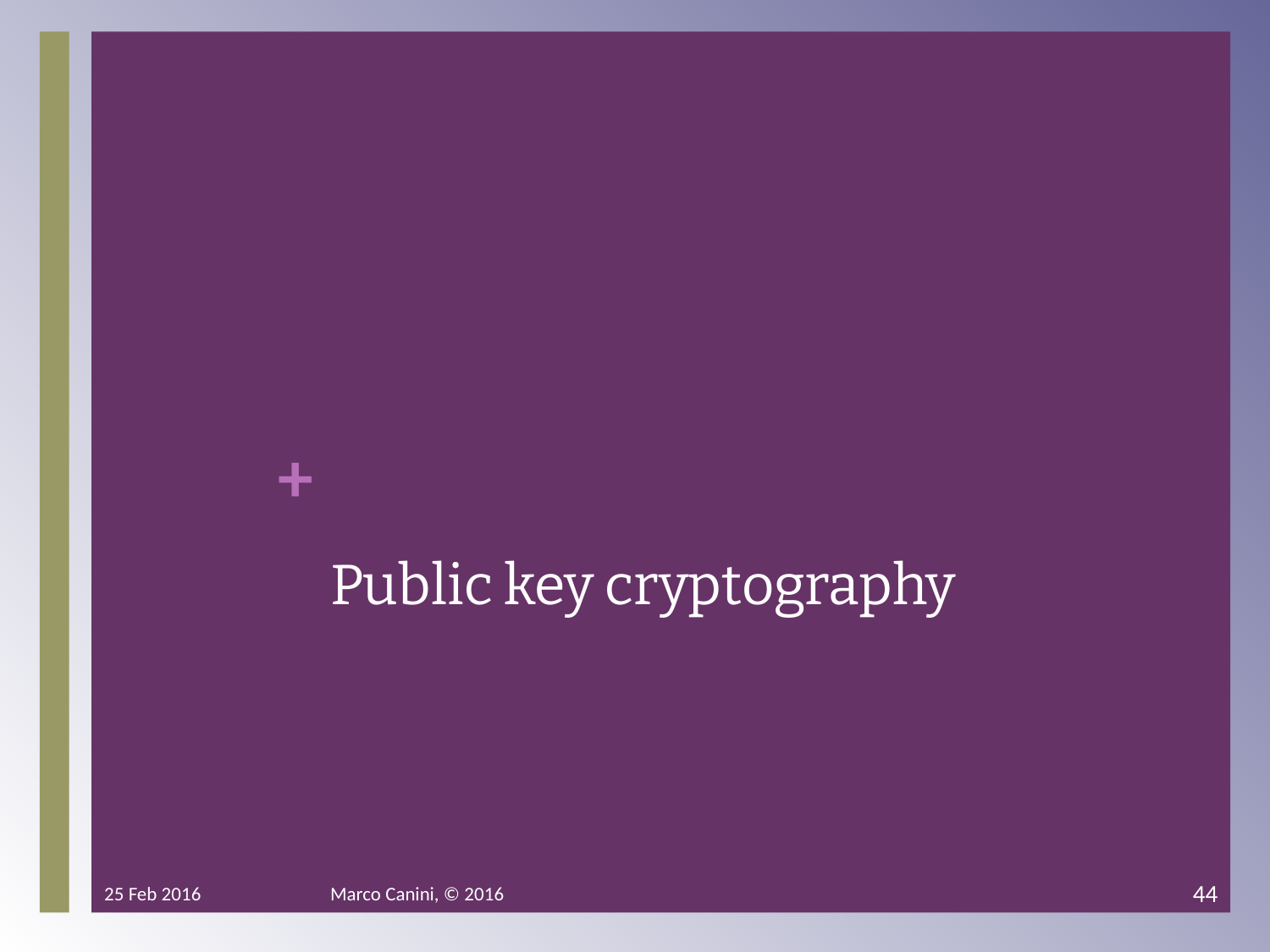

# Public key cryptography

25 Feb 2016
Marco Canini, © 2016
44